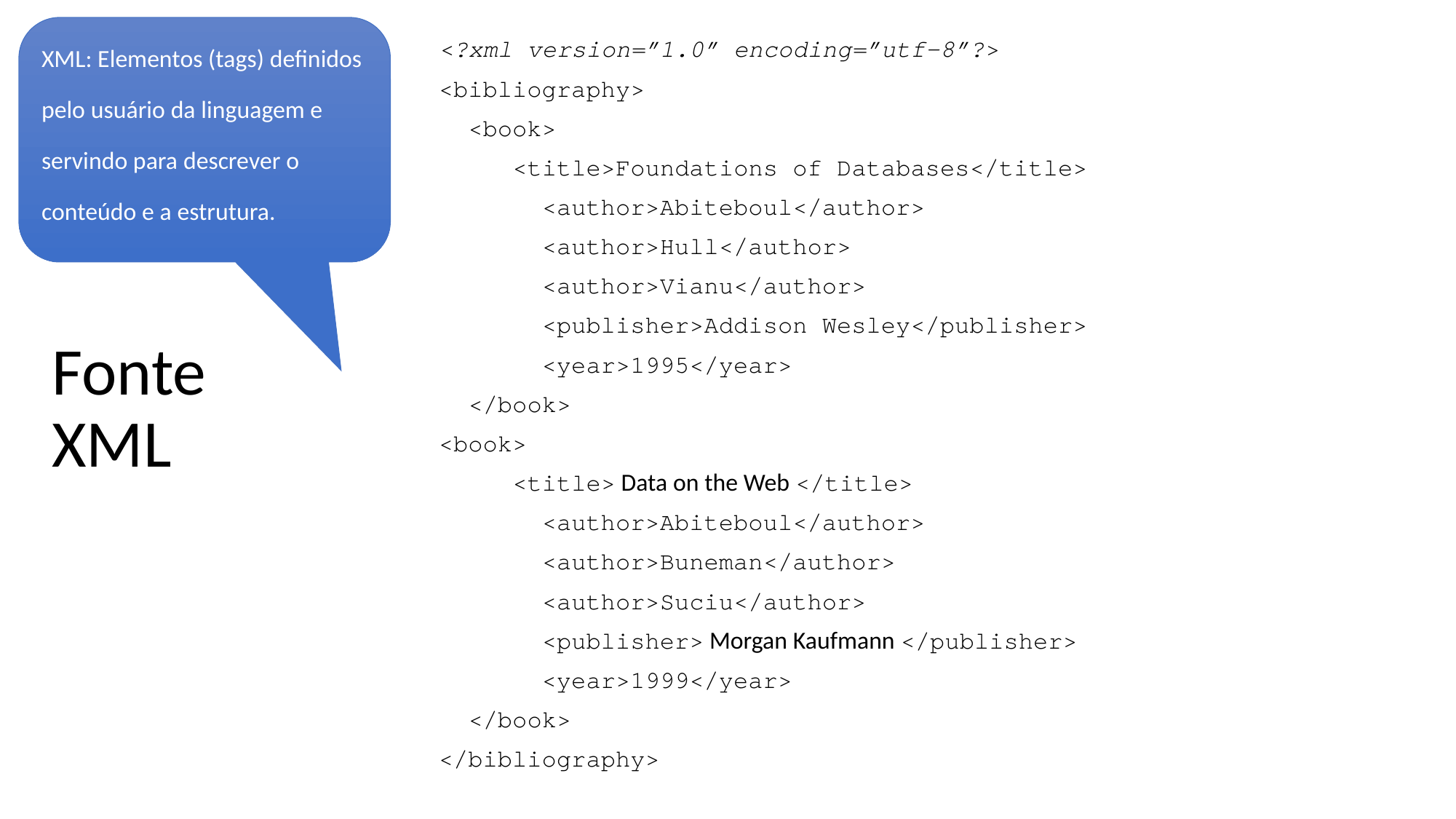

XML: Elementos (tags) definidos pelo usuário da linguagem e servindo para descrever o conteúdo e a estrutura.
<?xml version=”1.0” encoding=”utf-8”?>
<bibliography>
  <book>
     <title>Foundations of Databases</title>
       <author>Abiteboul</author>
       <author>Hull</author>
       <author>Vianu</author>
       <publisher>Addison Wesley</publisher>
       <year>1995</year>
  </book>
<book>
     <title> Data on the Web </title>
       <author>Abiteboul</author>
       <author>Buneman</author>
       <author>Suciu</author>
       <publisher> Morgan Kaufmann </publisher>
       <year>1999</year>
  </book>
</bibliography>
# Fonte XML